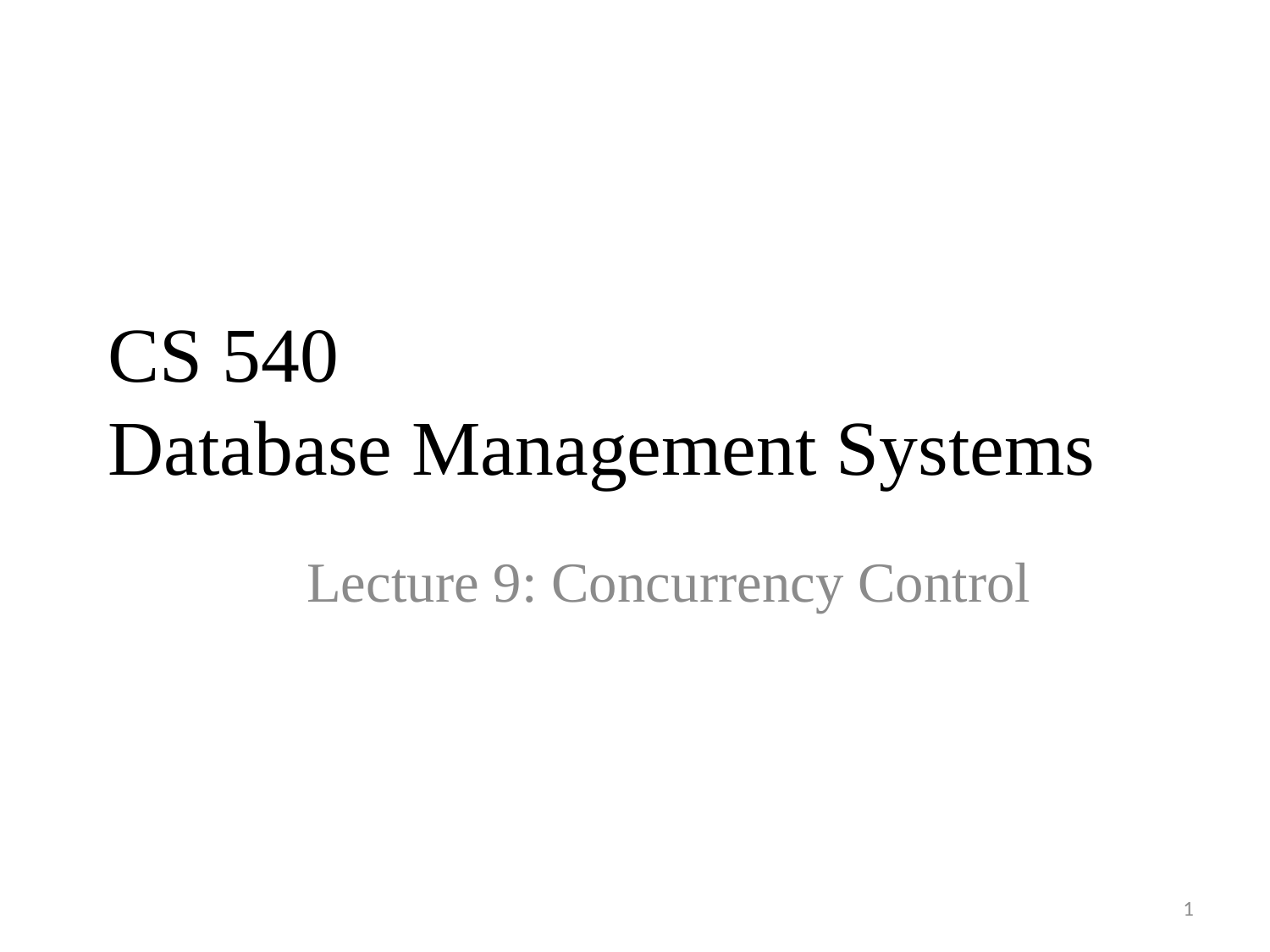

# CS 540 Database Management Systems
Lecture 9: Concurrency Control
1